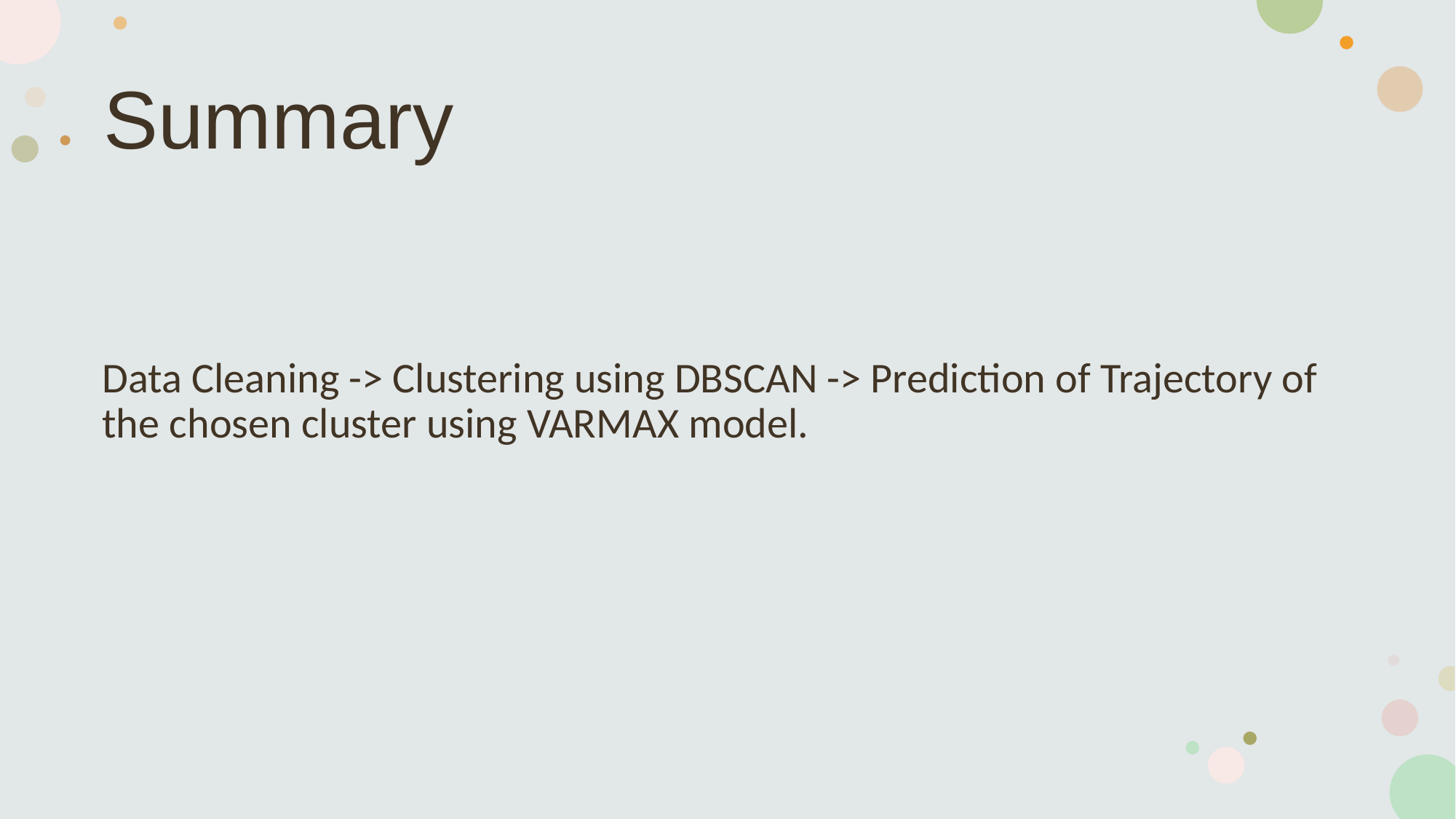

# Summary
Data Cleaning -> Clustering using DBSCAN -> Prediction of Trajectory of the chosen cluster using VARMAX model.